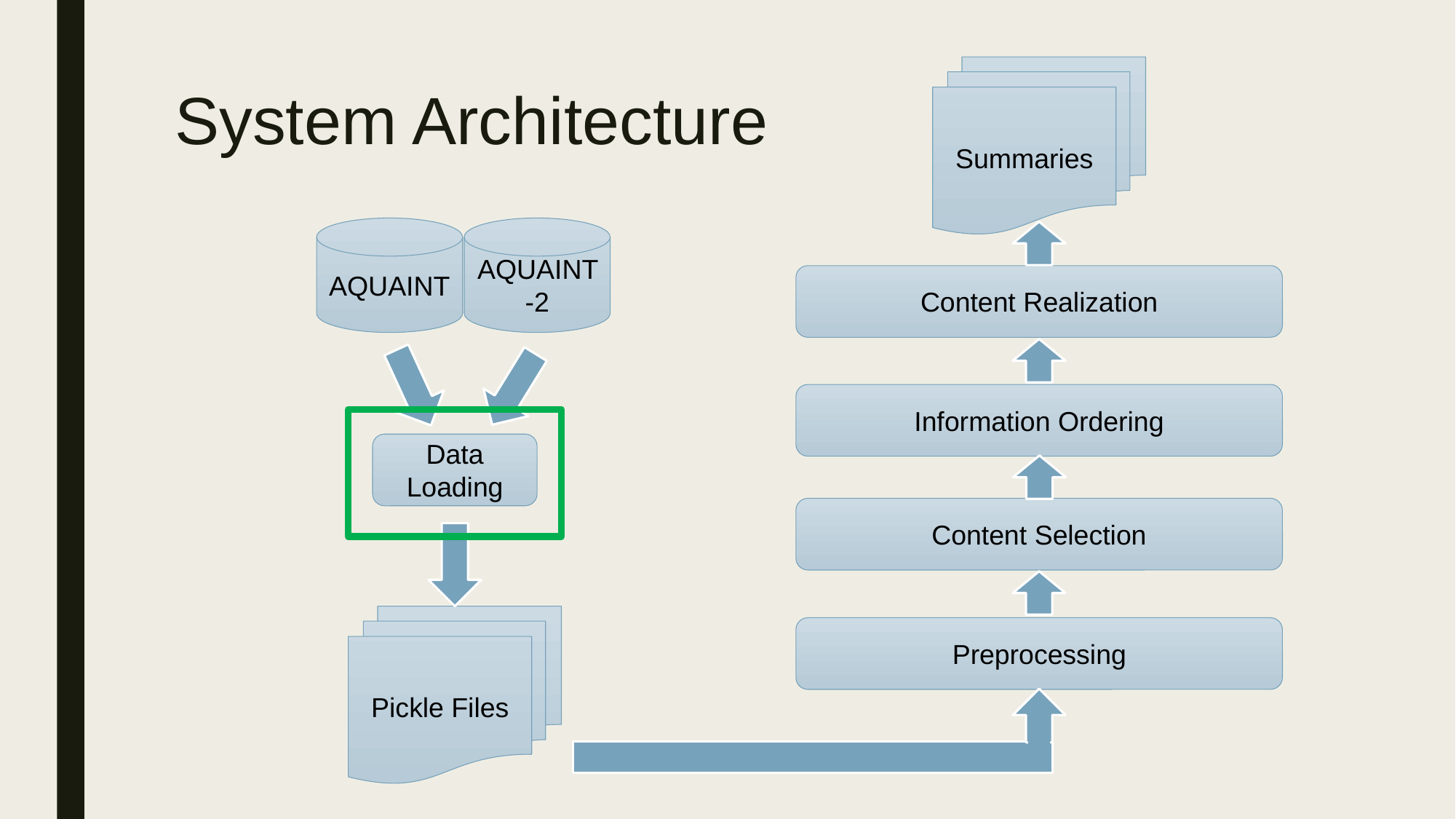

Summaries
# System Architecture
AQUAINT
AQUAINT-2

Content Realization

Information Ordering

Data Loading

Content Selection

Pickle Files
Preprocessing